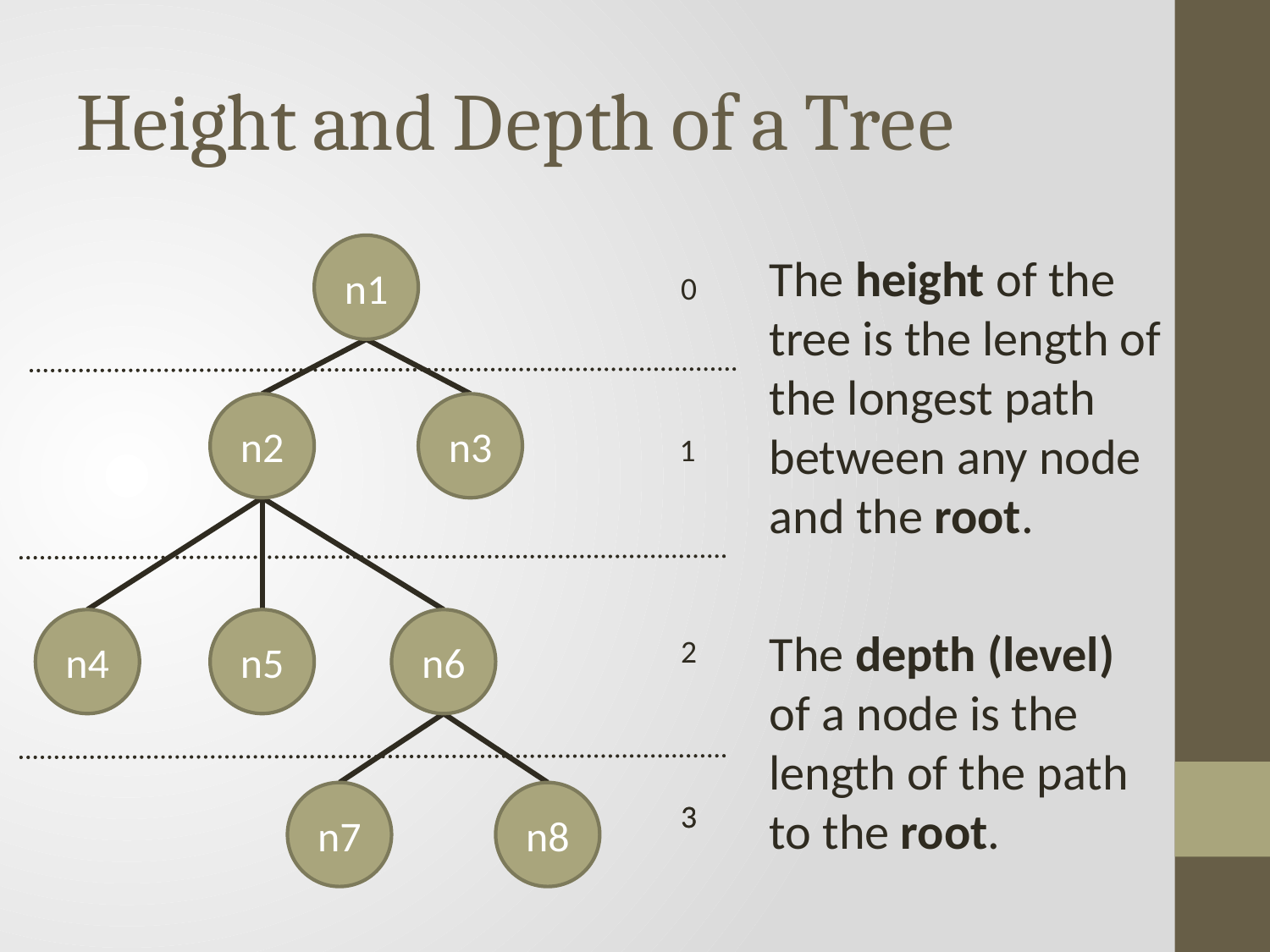

# Height and Depth of a Tree
n1
The height of the tree is the length of the longest path between any node and the root.

The depth (level) of a node is the length of the path to the root.

0

n2
n3
1

n4
n5
n6
2

n7
n8
3
3